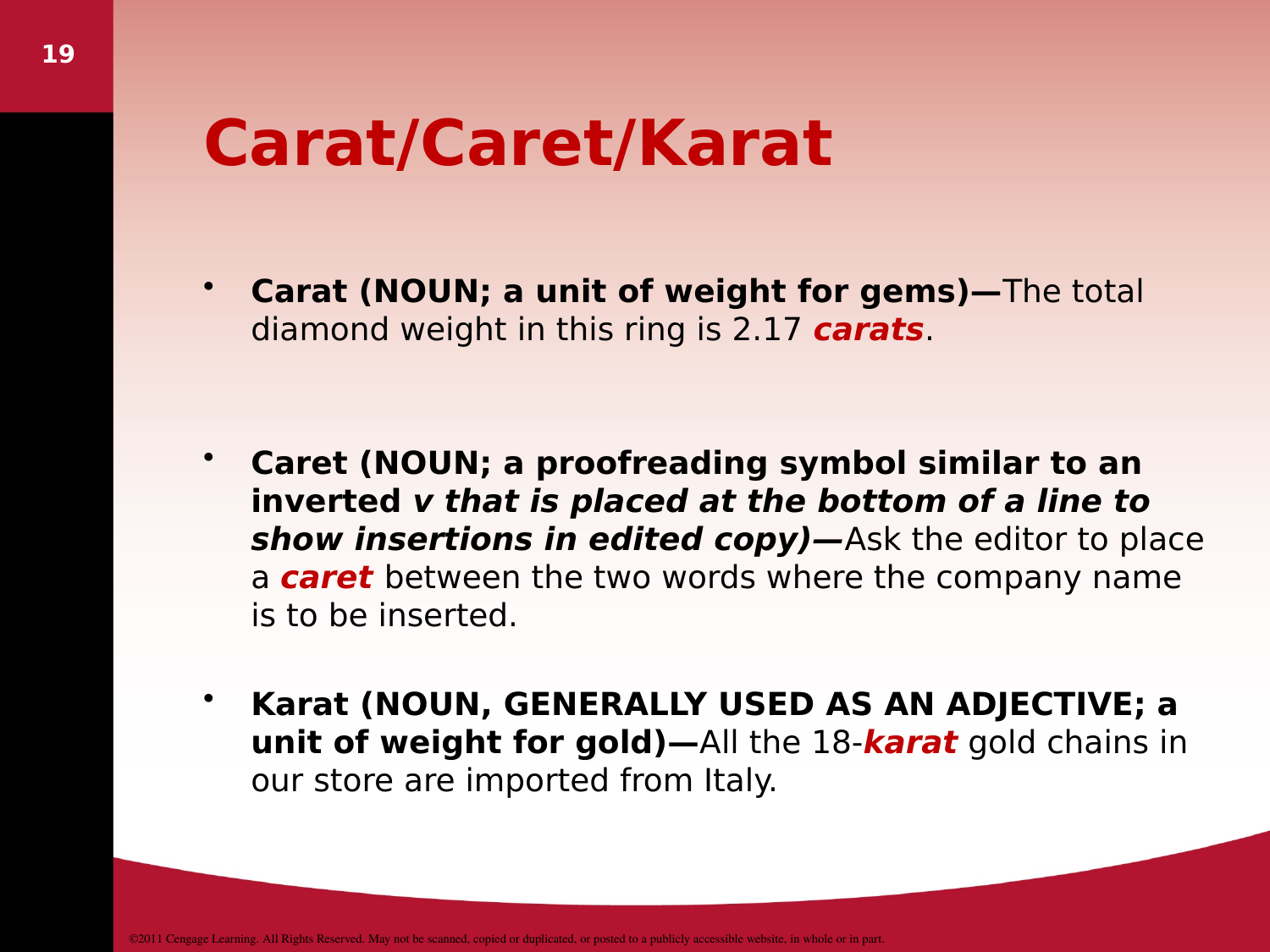

19
# Carat/Caret/Karat
Carat (NOUN; a unit of weight for gems)—The total diamond weight in this ring is 2.17 carats.

Caret (NOUN; a proofreading symbol similar to an inverted v that is placed at the bottom of a line to show insertions in edited copy)—Ask the editor to place a caret between the two words where the company name is to be inserted.

Karat (NOUN, GENERALLY USED AS AN ADJECTIVE; a unit of weight for gold)—All the 18-karat gold chains in our store are imported from Italy.